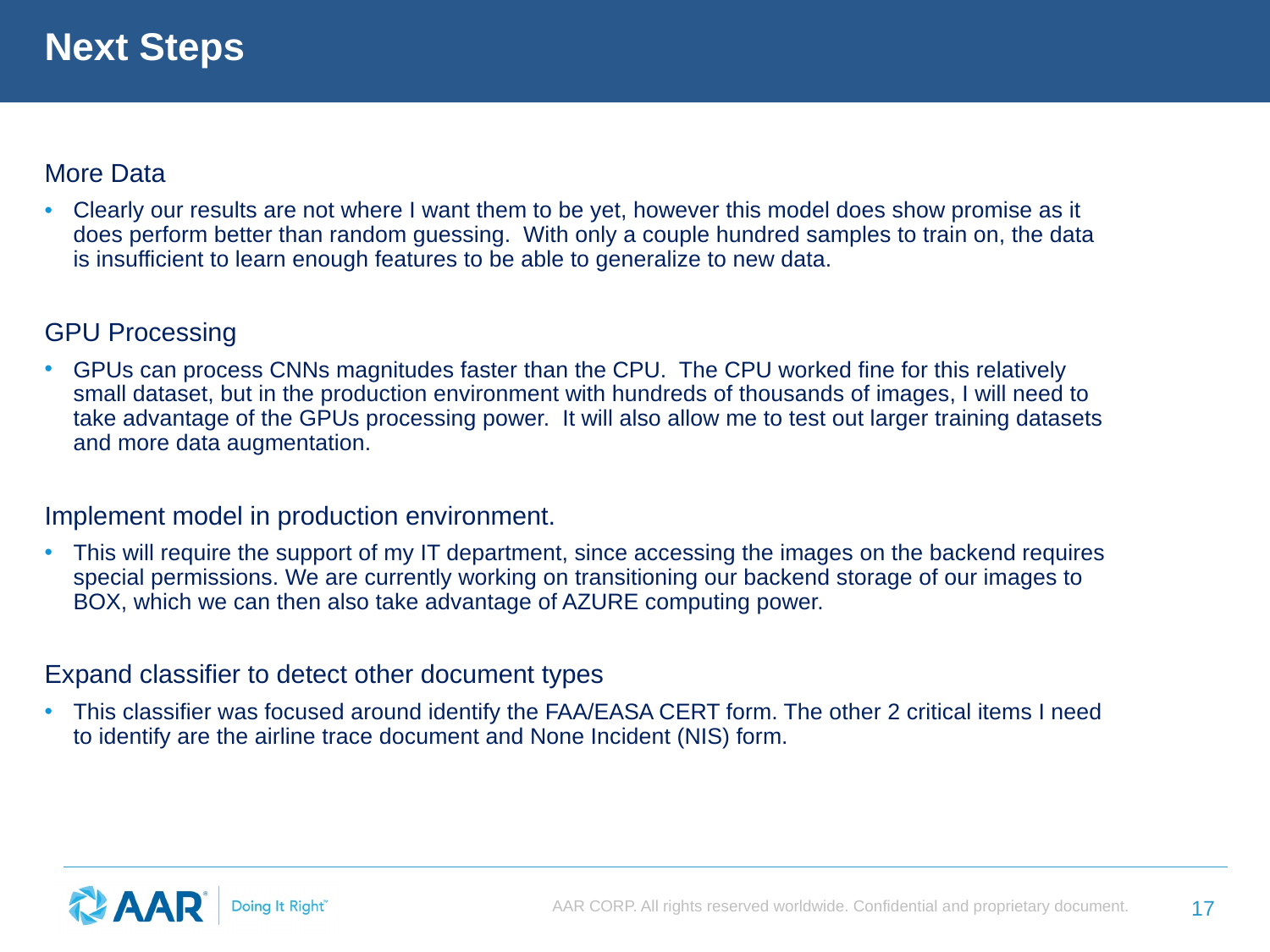

# Next Steps
More Data
Clearly our results are not where I want them to be yet, however this model does show promise as it does perform better than random guessing.  With only a couple hundred samples to train on, the data is insufficient to learn enough features to be able to generalize to new data.

GPU Processing
GPUs can process CNNs magnitudes faster than the CPU.  The CPU worked fine for this relatively small dataset, but in the production environment with hundreds of thousands of images, I will need to take advantage of the GPUs processing power.  It will also allow me to test out larger training datasets and more data augmentation.

Implement model in production environment.
This will require the support of my IT department, since accessing the images on the backend requires special permissions. We are currently working on transitioning our backend storage of our images to BOX, which we can then also take advantage of AZURE computing power.

Expand classifier to detect other document types
This classifier was focused around identify the FAA/EASA CERT form. The other 2 critical items I need to identify are the airline trace document and None Incident (NIS) form.
17